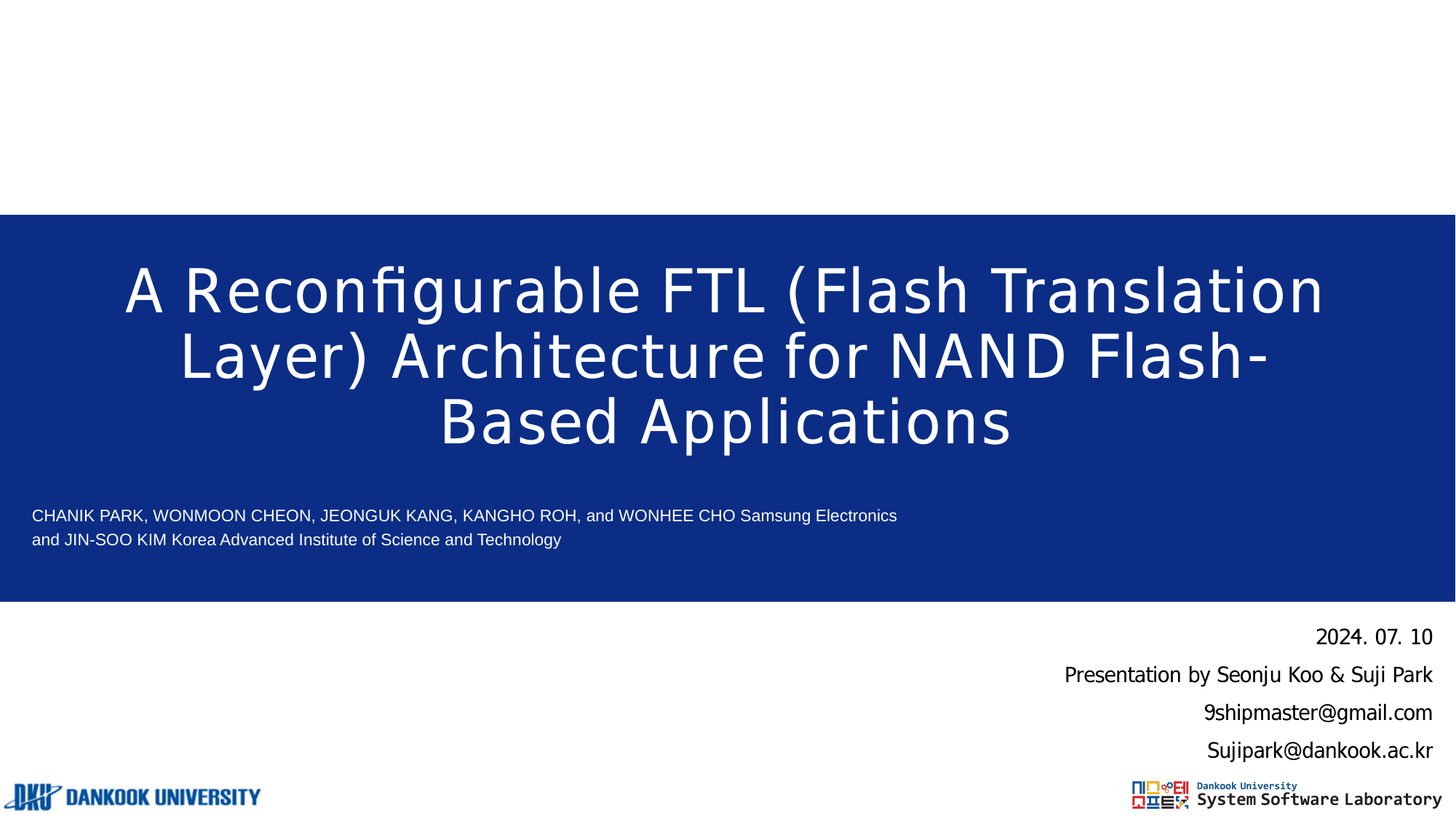

# A Reconfigurable FTL (Flash Translation Layer) Architecture for NAND Flash-Based Applications
CHANIK PARK, WONMOON CHEON, JEONGUK KANG, KANGHO ROH, and WONHEE CHO Samsung Electronics and JIN-SOO KIM Korea Advanced Institute of Science and Technology
2024. 07. 10
Presentation by Seonju Koo & Suji Park
9shipmaster@gmail.com
Sujipark@dankook.ac.kr